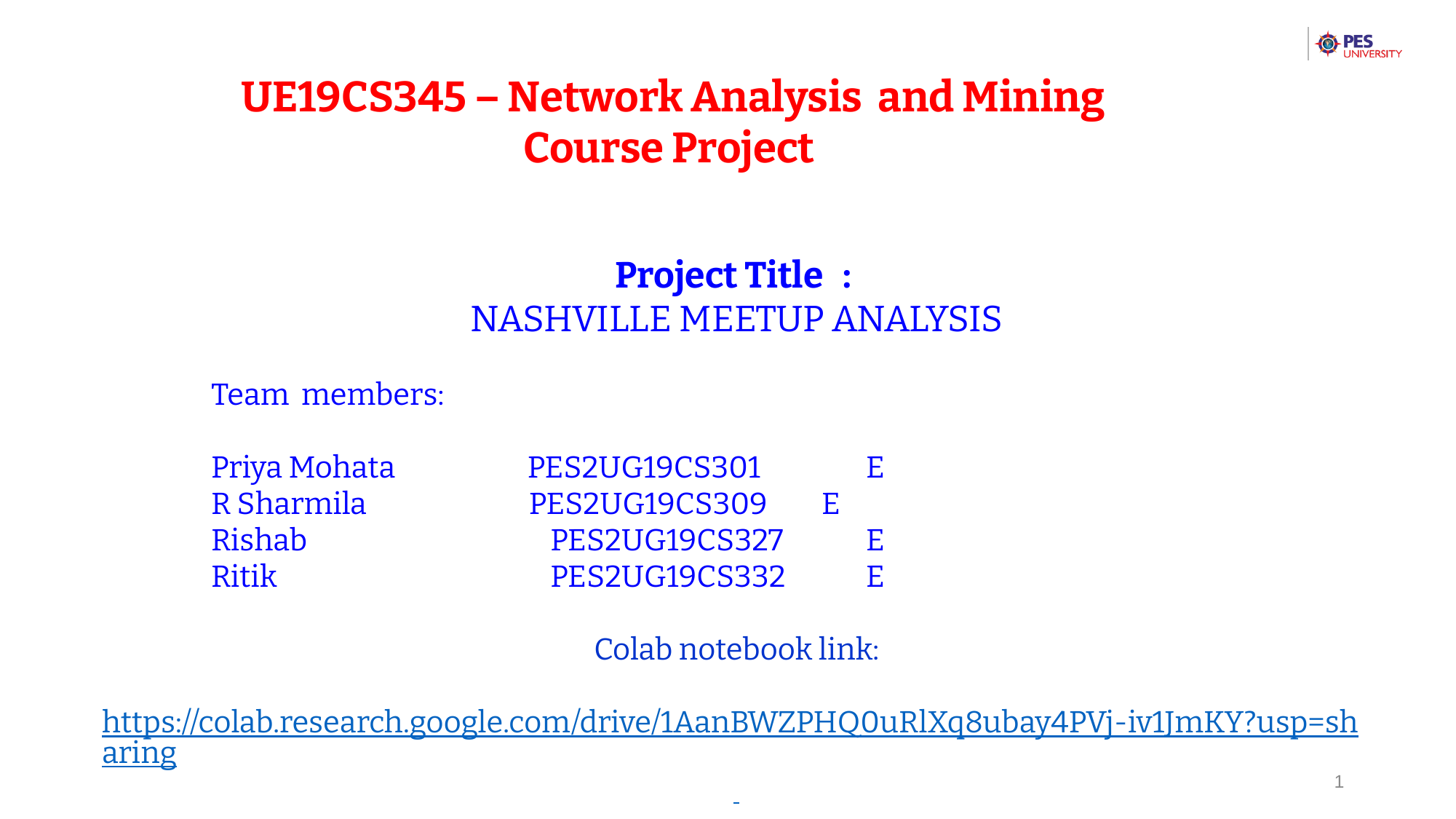

UE19CS345 – Network Analysis  and Mining
Course Project
Project Title   :
NASHVILLE MEETUP ANALYSIS

	Team  members:

	Priya Mohata                      PES2UG19CS301	E
	R Sharmila                           PES2UG19CS309         E
	Rishab             		  PES2UG19CS327	E
	Ritik        		  PES2UG19CS332	E

Colab notebook link:
 https://colab.research.google.com/drive/1AanBWZPHQ0uRlXq8ubay4PVj-iv1JmKY?usp=sharing

1